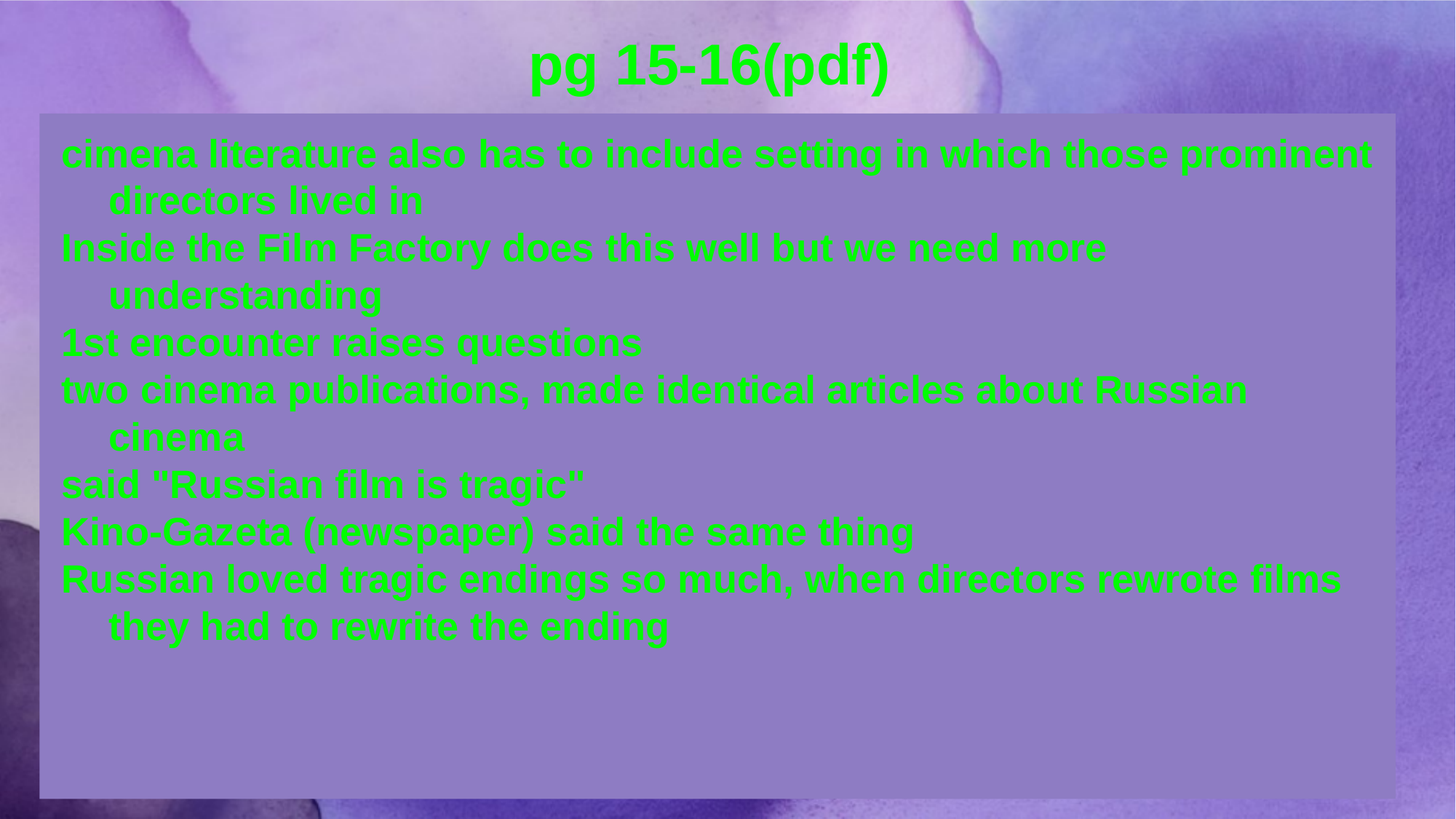

# pg 15-16(pdf)
cimena literature also has to include setting in which those prominent directors lived in
Inside the Film Factory does this well but we need more understanding
1st encounter raises questions
two cinema publications, made identical articles about Russian cinema
said "Russian film is tragic"
Kino-Gazeta (newspaper) said the same thing
Russian loved tragic endings so much, when directors rewrote films they had to rewrite the ending